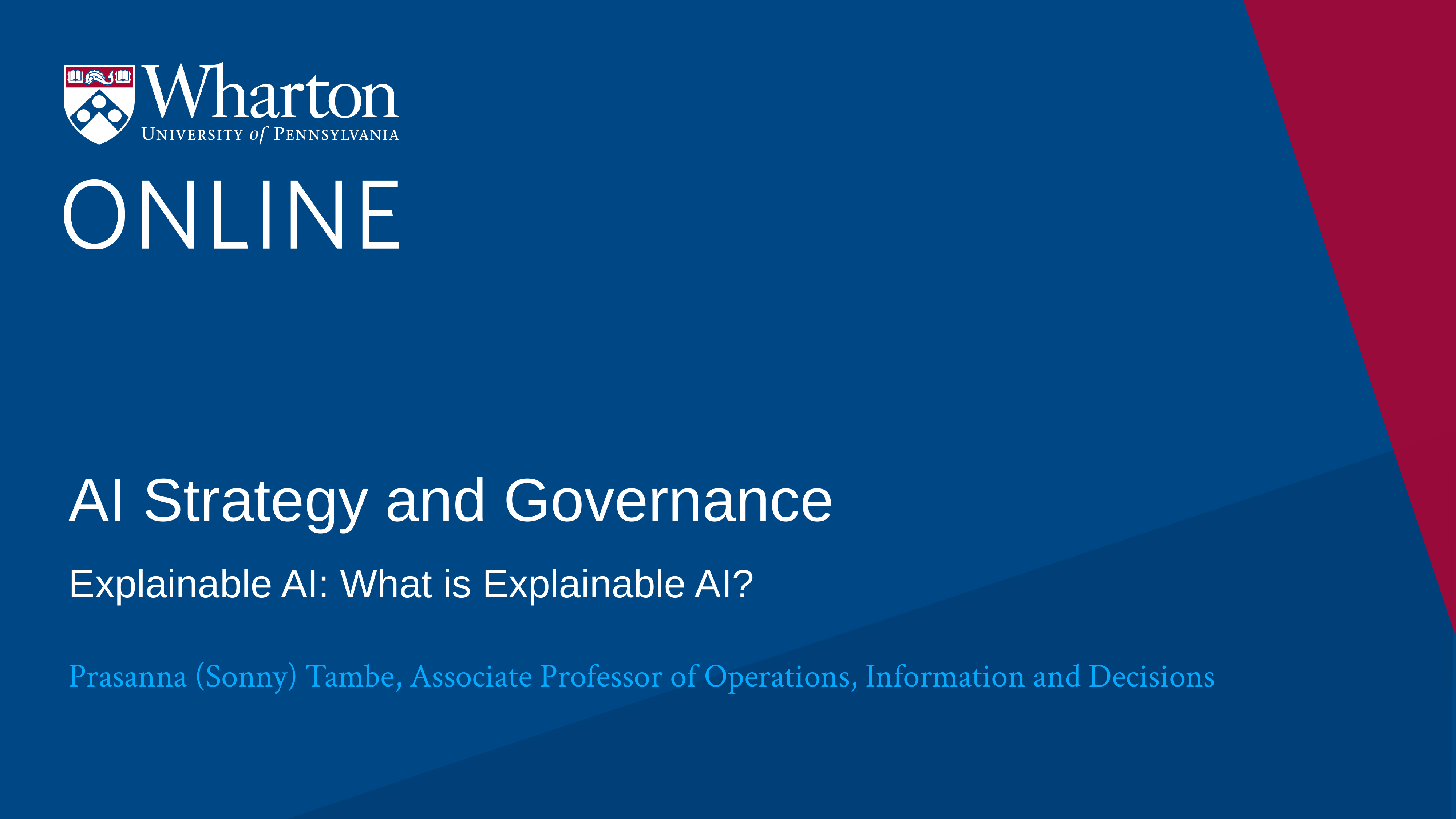

# AI Strategy and Governance
Explainable AI: What is Explainable AI?
Prasanna (Sonny) Tambe, Associate Professor of Operations, Information and Decisions